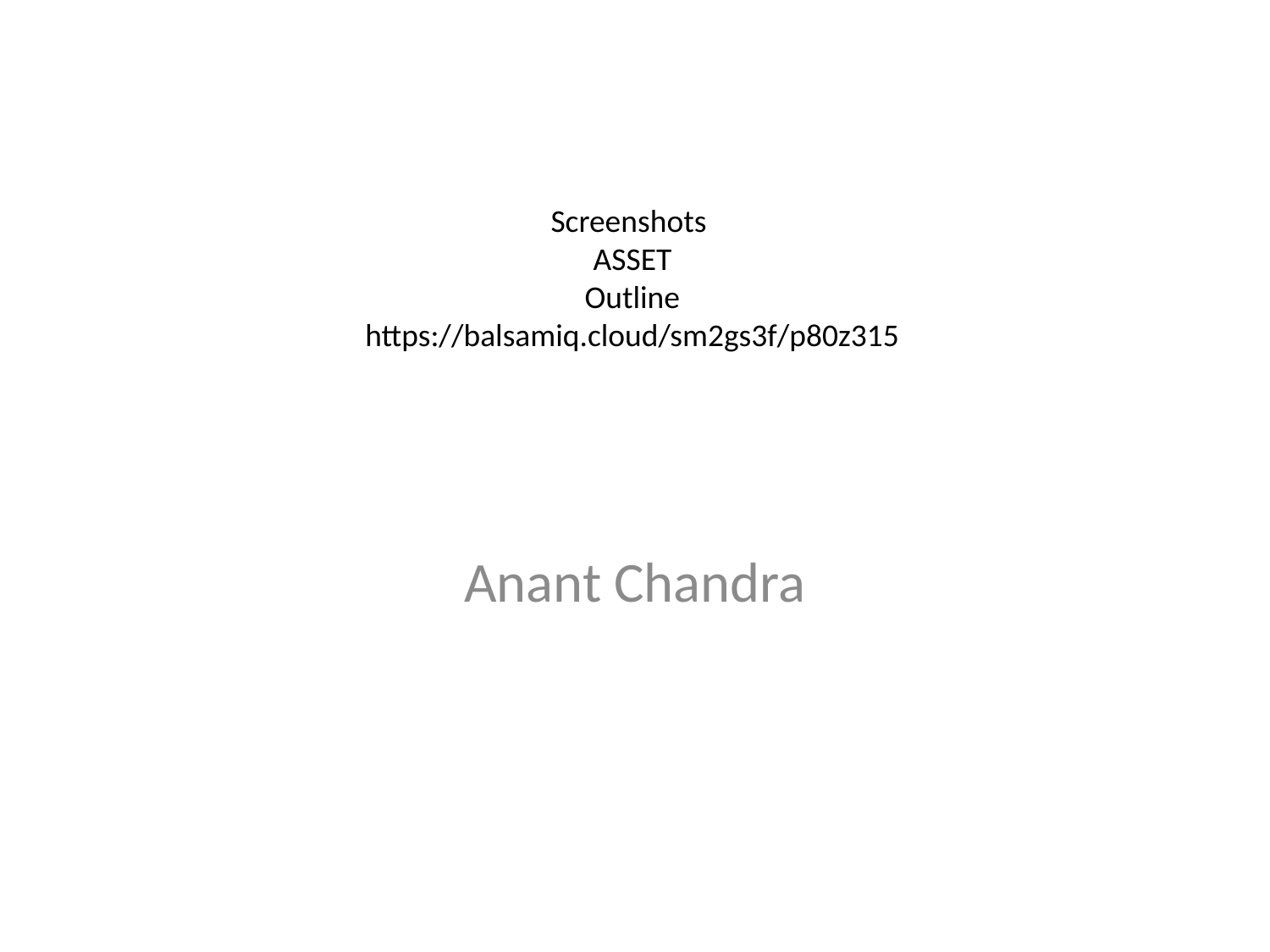

# Screenshots ASSET Outline https://balsamiq.cloud/sm2gs3f/p80z315
Anant Chandra